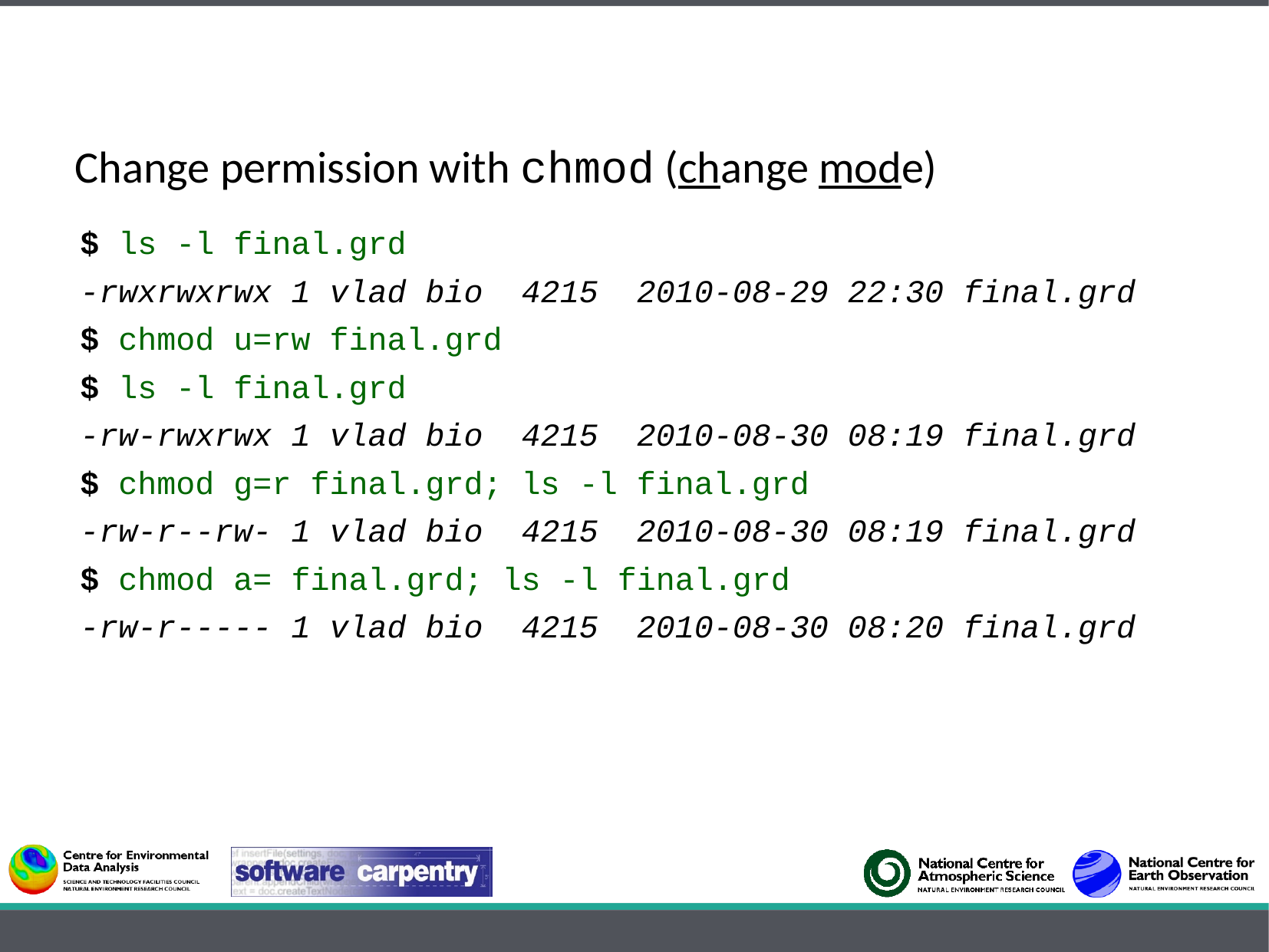

Change permission with chmod (change mode)
$ ls -l final.grd
-rwxrwxrwx 1 vlad bio  4215  2010-08-29 22:30 final.grd
$ chmod u=rw final.grd
$ ls -l final.grd
-rw-rwxrwx 1 vlad bio  4215  2010-08-30 08:19 final.grd
$ chmod g=r final.grd; ls -l final.grd
-rw-r--rw- 1 vlad bio  4215  2010-08-30 08:19 final.grd
$ chmod a= final.grd; ls -l final.grd
-rw-r----- 1 vlad bio  4215  2010-08-30 08:20 final.grd